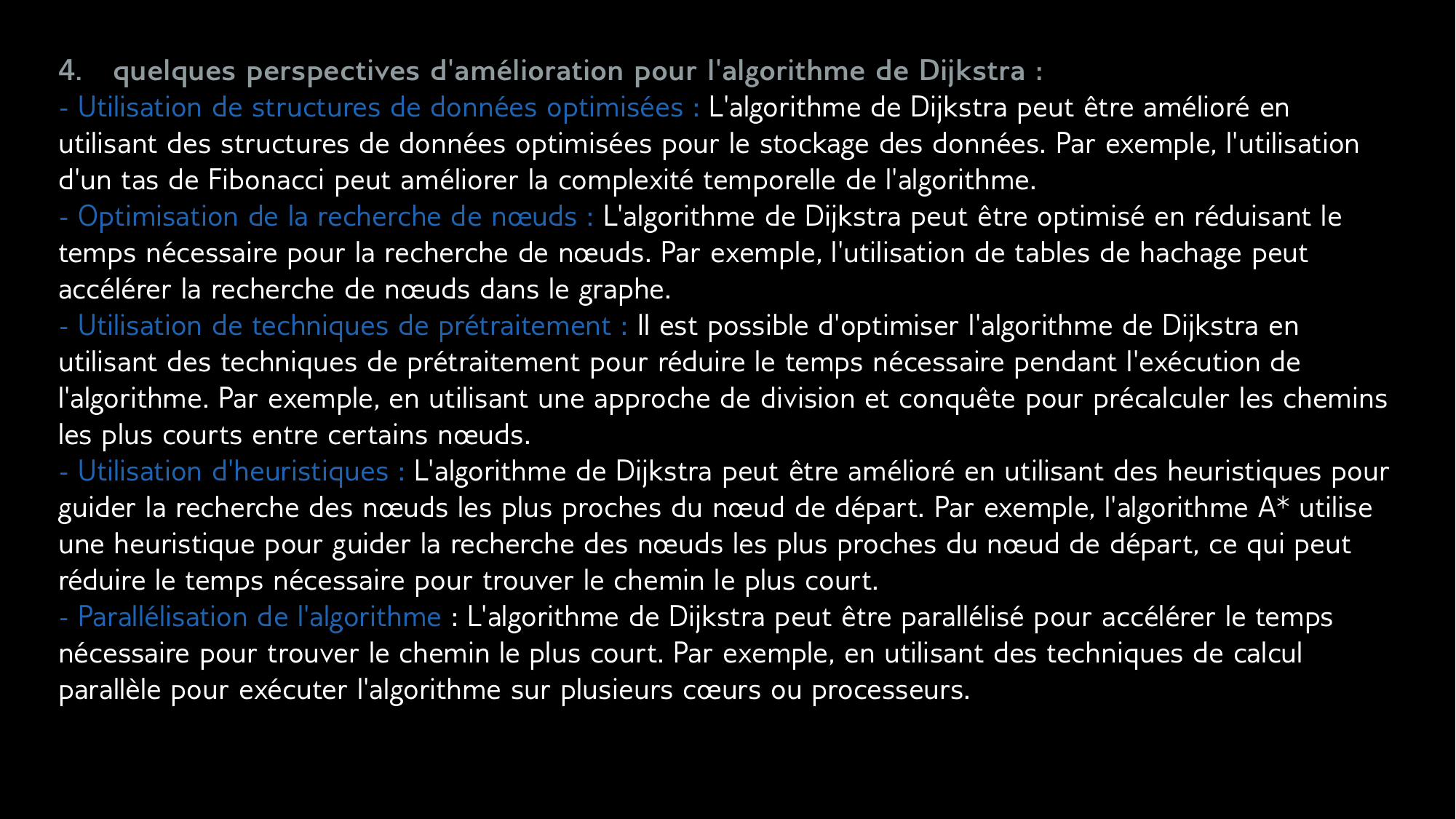

quelques perspectives d'amélioration pour l'algorithme de Dijkstra :
- Utilisation de structures de données optimisées : L'algorithme de Dijkstra peut être amélioré en utilisant des structures de données optimisées pour le stockage des données. Par exemple, l'utilisation d'un tas de Fibonacci peut améliorer la complexité temporelle de l'algorithme.
- Optimisation de la recherche de nœuds : L'algorithme de Dijkstra peut être optimisé en réduisant le temps nécessaire pour la recherche de nœuds. Par exemple, l'utilisation de tables de hachage peut accélérer la recherche de nœuds dans le graphe.
- Utilisation de techniques de prétraitement : Il est possible d'optimiser l'algorithme de Dijkstra en utilisant des techniques de prétraitement pour réduire le temps nécessaire pendant l'exécution de l'algorithme. Par exemple, en utilisant une approche de division et conquête pour précalculer les chemins les plus courts entre certains nœuds.
- Utilisation d'heuristiques : L'algorithme de Dijkstra peut être amélioré en utilisant des heuristiques pour guider la recherche des nœuds les plus proches du nœud de départ. Par exemple, l'algorithme A* utilise une heuristique pour guider la recherche des nœuds les plus proches du nœud de départ, ce qui peut réduire le temps nécessaire pour trouver le chemin le plus court.
- Parallélisation de l'algorithme : L'algorithme de Dijkstra peut être parallélisé pour accélérer le temps nécessaire pour trouver le chemin le plus court. Par exemple, en utilisant des techniques de calcul parallèle pour exécuter l'algorithme sur plusieurs cœurs ou processeurs.